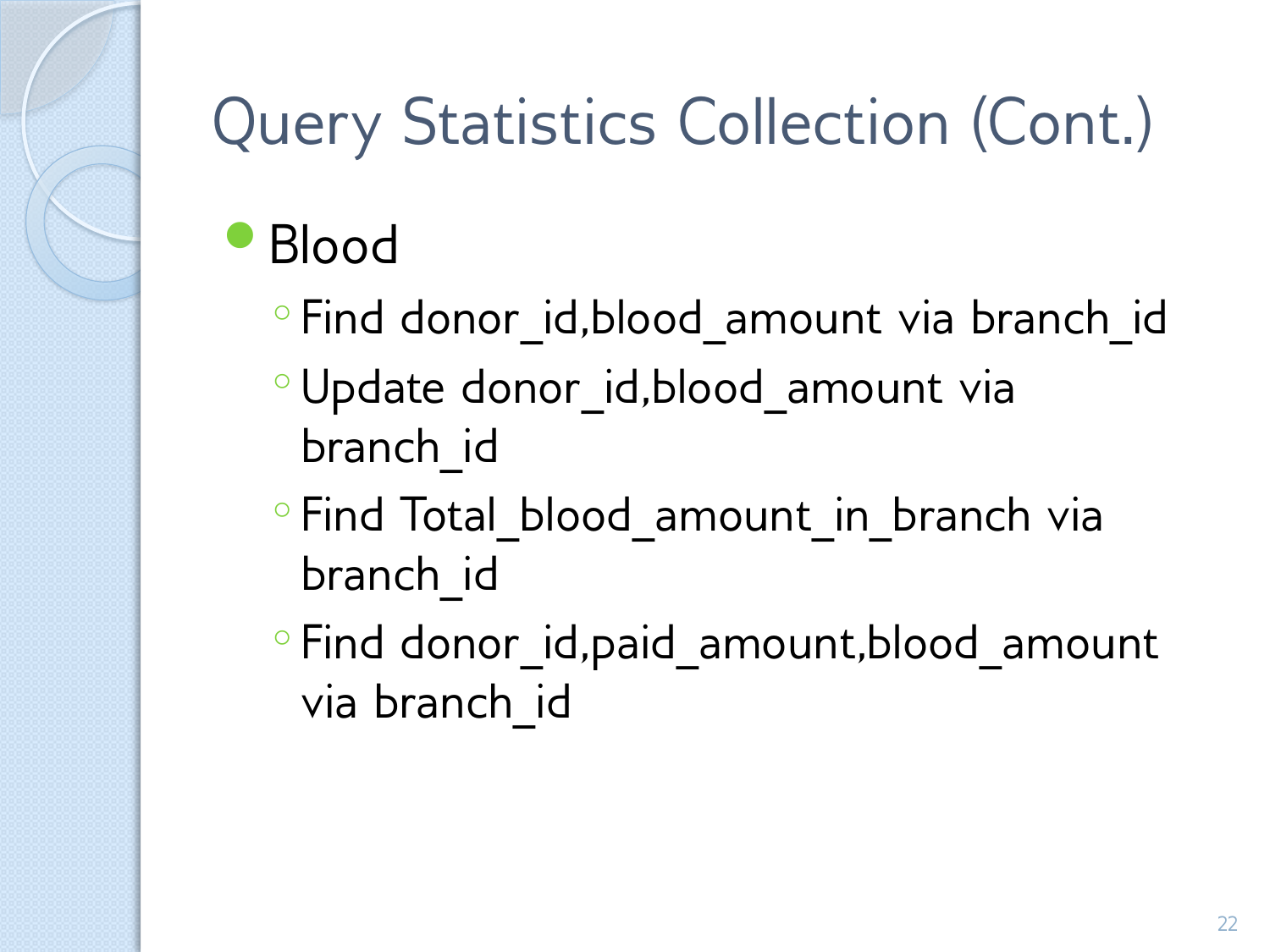

# Query Statistics Collection (Cont.)
Blood
Find donor_id,blood_amount via branch_id
Update donor_id,blood_amount via branch_id
Find Total_blood_amount_in_branch via branch_id
Find donor_id,paid_amount,blood_amount via branch_id

22